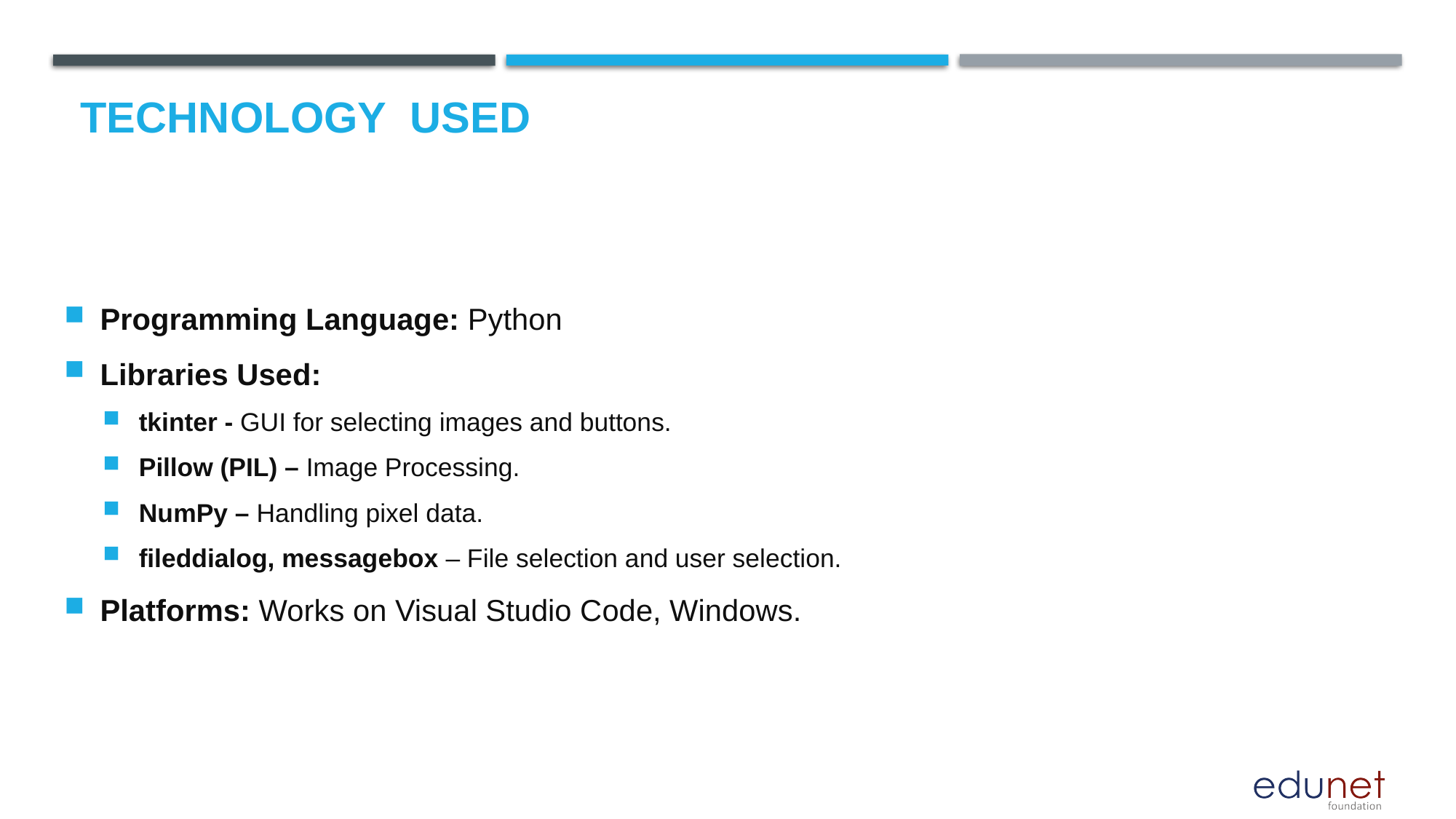

# Technology  used
Programming Language: Python
Libraries Used:
tkinter - GUI for selecting images and buttons.
Pillow (PIL) – Image Processing.
NumPy – Handling pixel data.
fileddialog, messagebox – File selection and user selection.
Platforms: Works on Visual Studio Code, Windows.